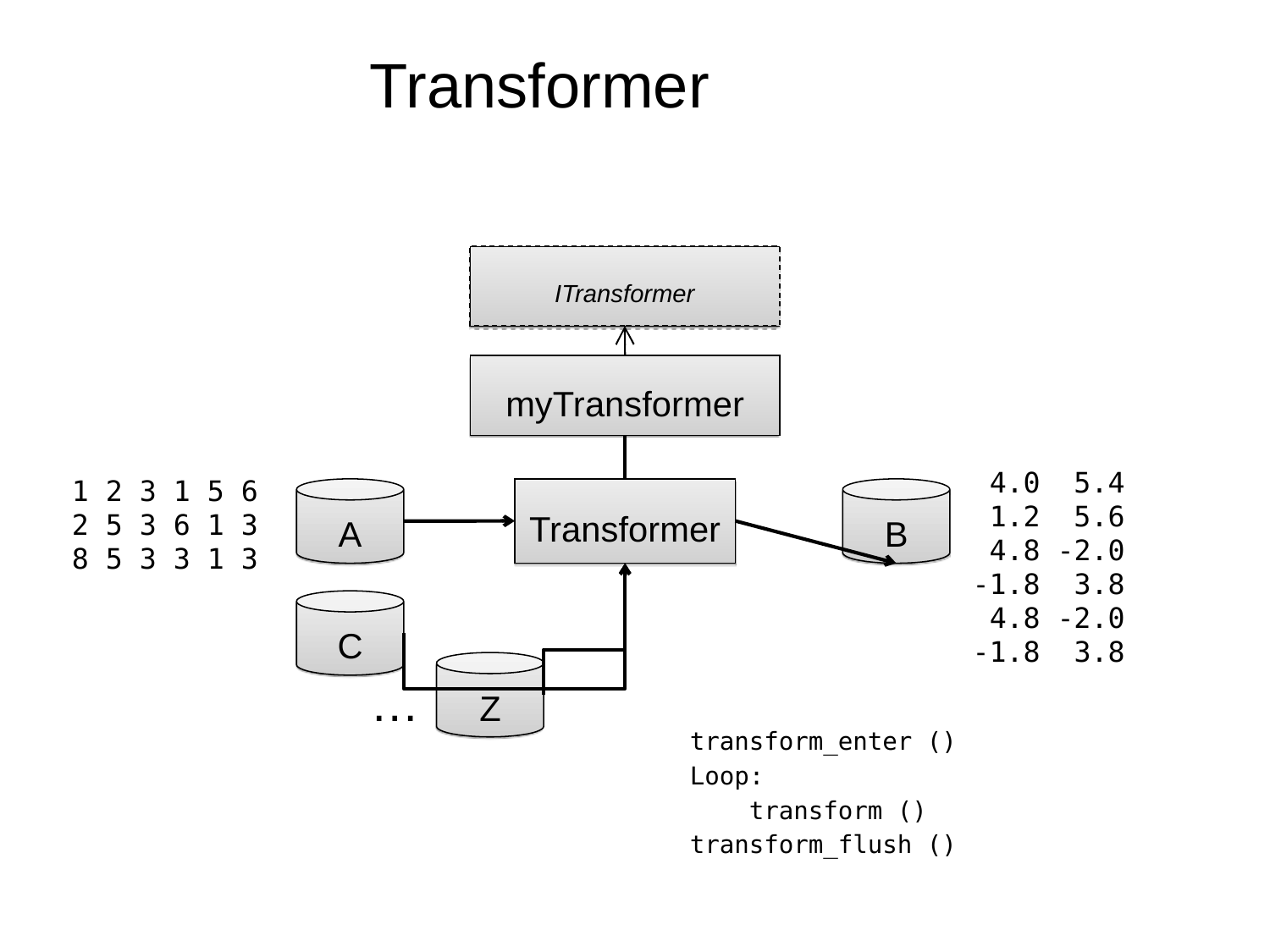

# Transformer
ITransformer
myTransformer
 4.0  5.4
 1.2  5.6
 4.8 -2.0
-1.8  3.8
 4.8 -2.0
-1.8  3.8
1 2 3 1 5 6
2 5 3 6 1 3
8 5 3 3 1 3
Transformer
A
B
C
…
Z
transform_enter ()
Loop:
    transform ()
transform_flush ()